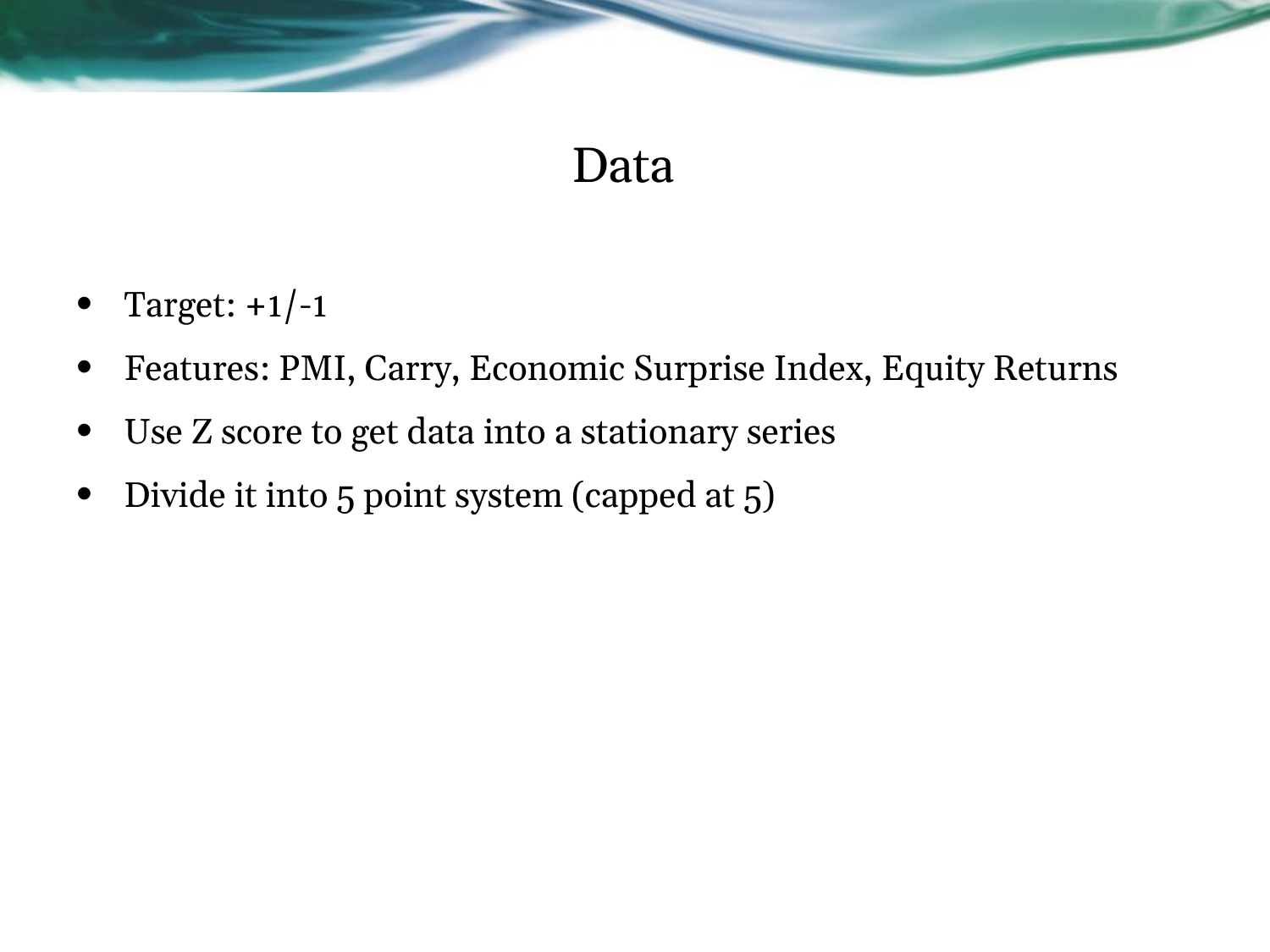

# Data
Target: +1/-1
Features: PMI, Carry, Economic Surprise Index, Equity Returns
Use Z score to get data into a stationary series
Divide it into 5 point system (capped at 5)